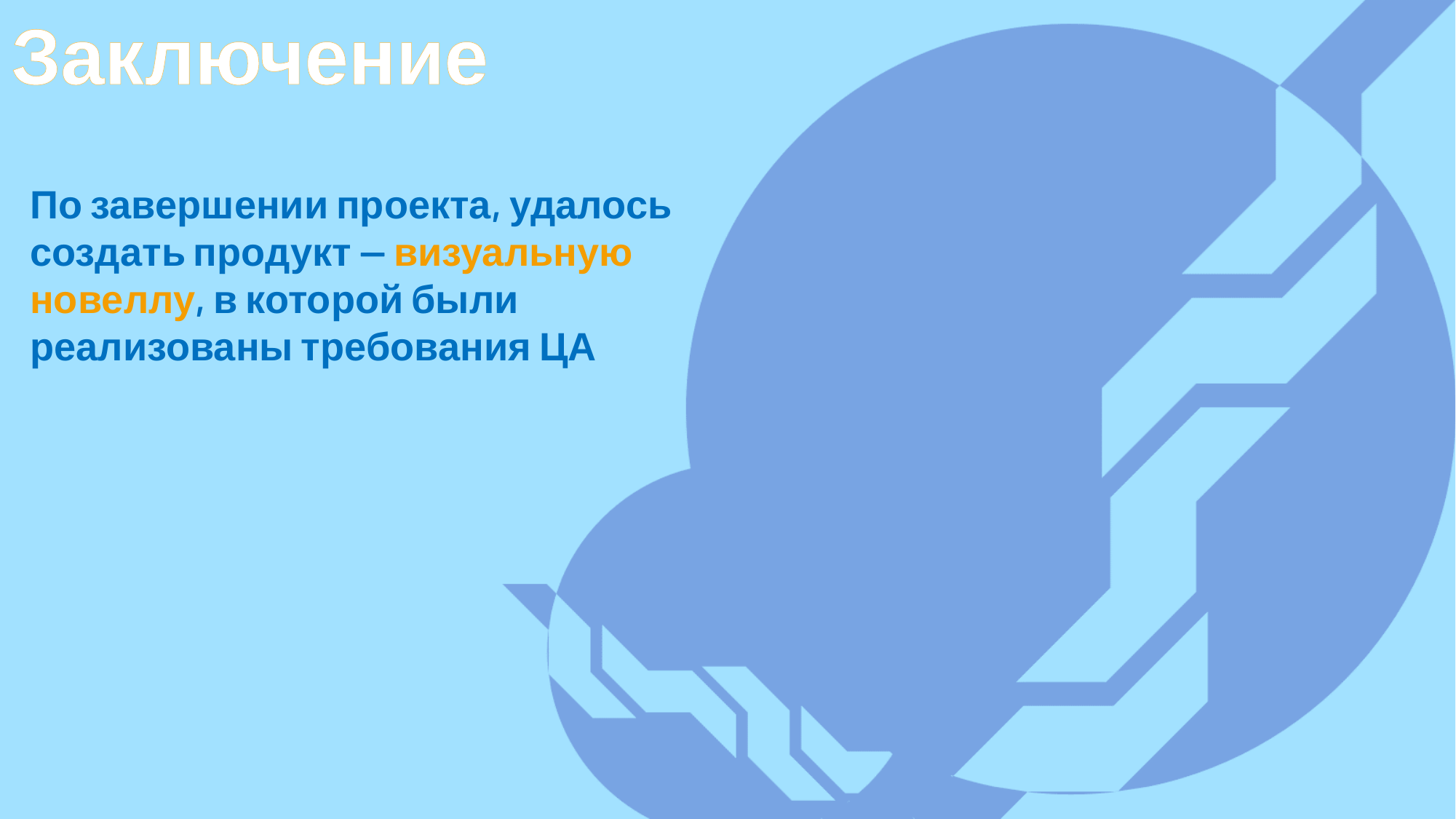

Заключение
По завершении проекта, удалось создать продукт — визуальную новеллу, в которой были реализованы требования ЦА